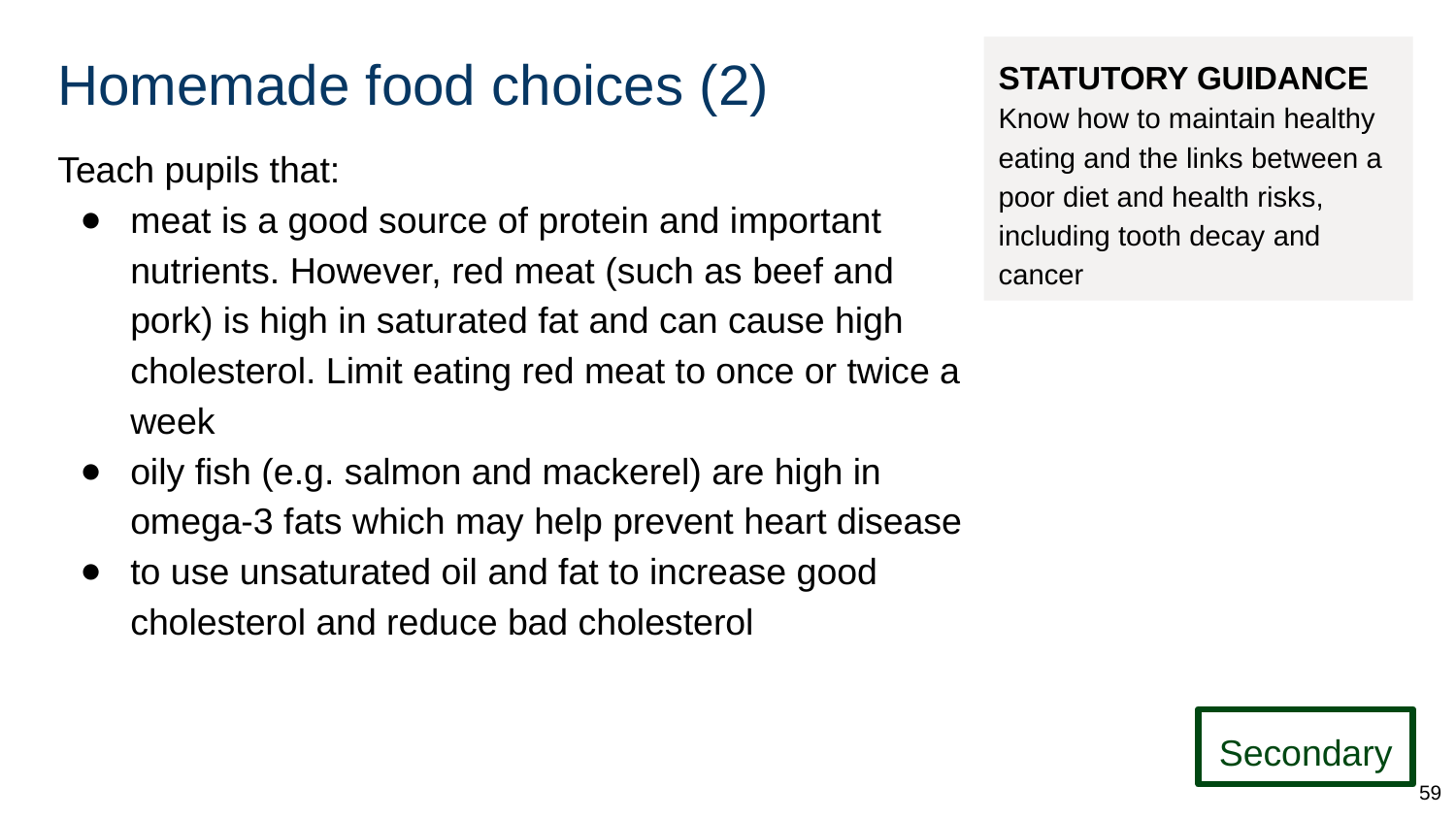

# Homemade food choices (2)

STATUTORY GUIDANCE
Know how to maintain healthy eating and the links between a poor diet and health risks, including tooth decay and cancer

Teach pupils that:
meat is a good source of protein and important nutrients. However, red meat (such as beef and pork) is high in saturated fat and can cause high cholesterol. Limit eating red meat to once or twice a week
oily fish (e.g. salmon and mackerel) are high in omega-3 fats which may help prevent heart disease
to use unsaturated oil and fat to increase good cholesterol and reduce bad cholesterol
Secondary
59